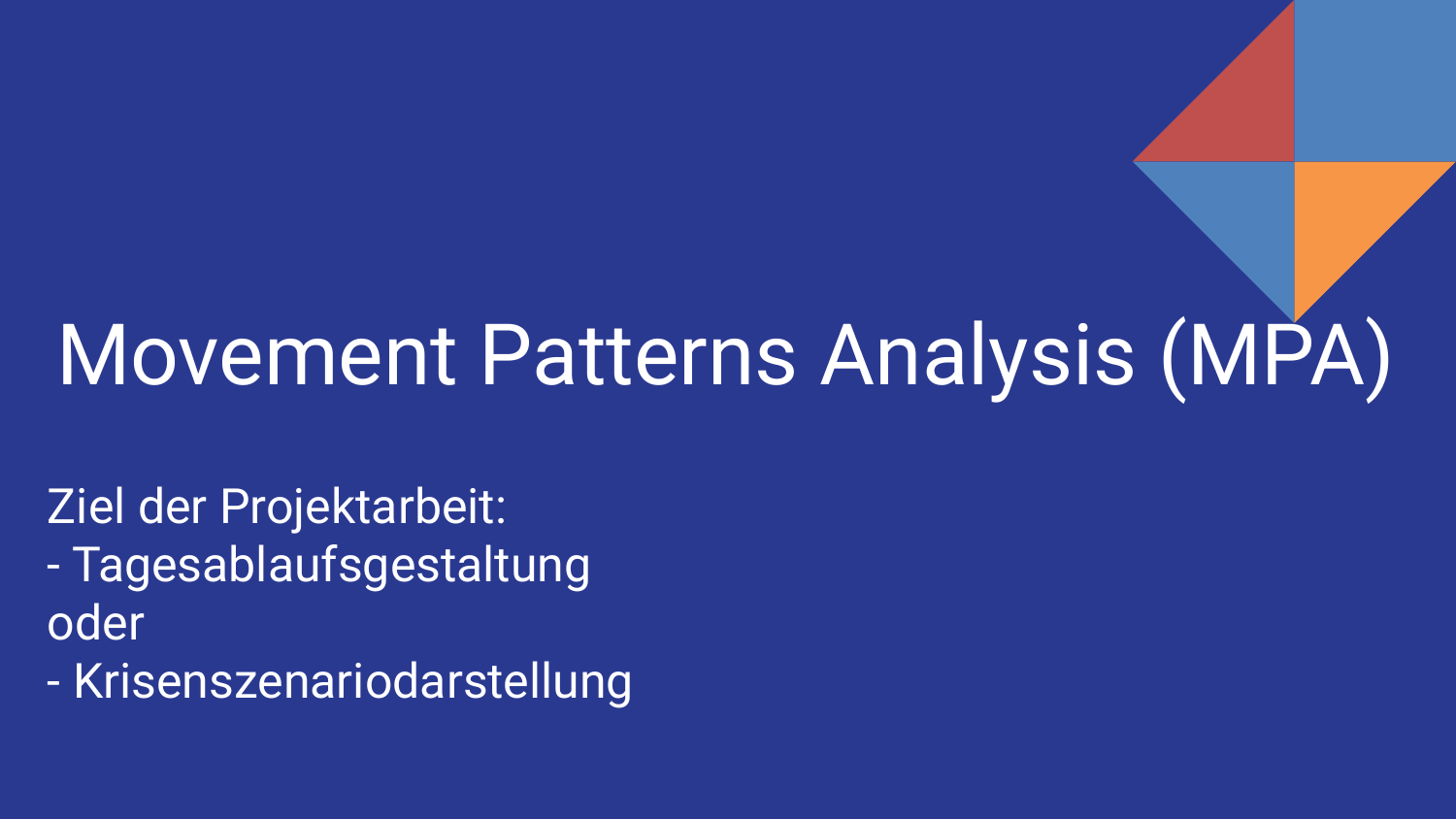

Movement Patterns Analysis (MPA)
Ziel der Projektarbeit:
- Tagesablaufsgestaltung
oder
- Krisenszenariodarstellung